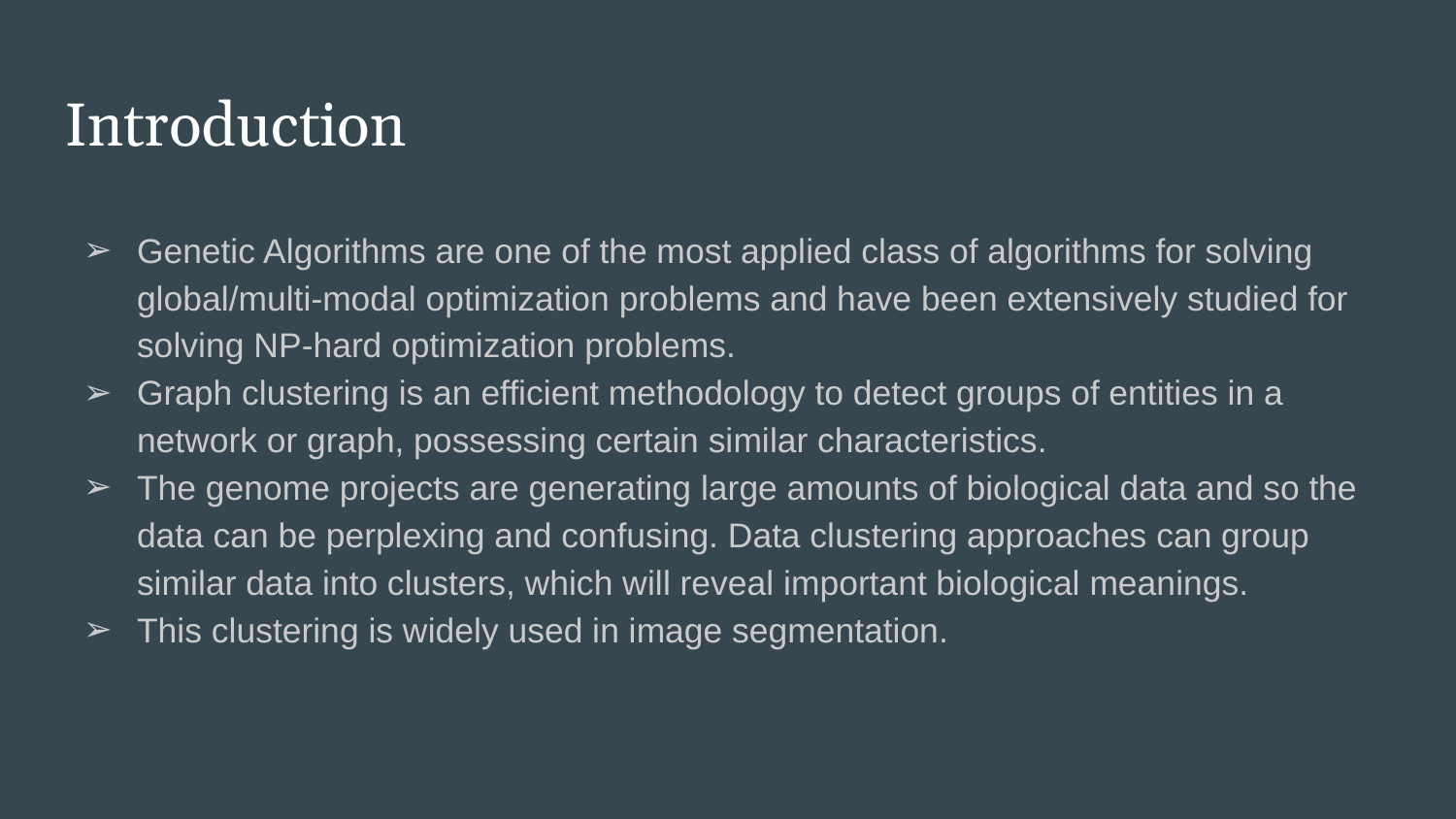

# Introduction
Genetic Algorithms are one of the most applied class of algorithms for solving global/multi-modal optimization problems and have been extensively studied for solving NP-hard optimization problems.
Graph clustering is an efficient methodology to detect groups of entities in a network or graph, possessing certain similar characteristics.
The genome projects are generating large amounts of biological data and so the data can be perplexing and confusing. Data clustering approaches can group similar data into clusters, which will reveal important biological meanings.
This clustering is widely used in image segmentation.